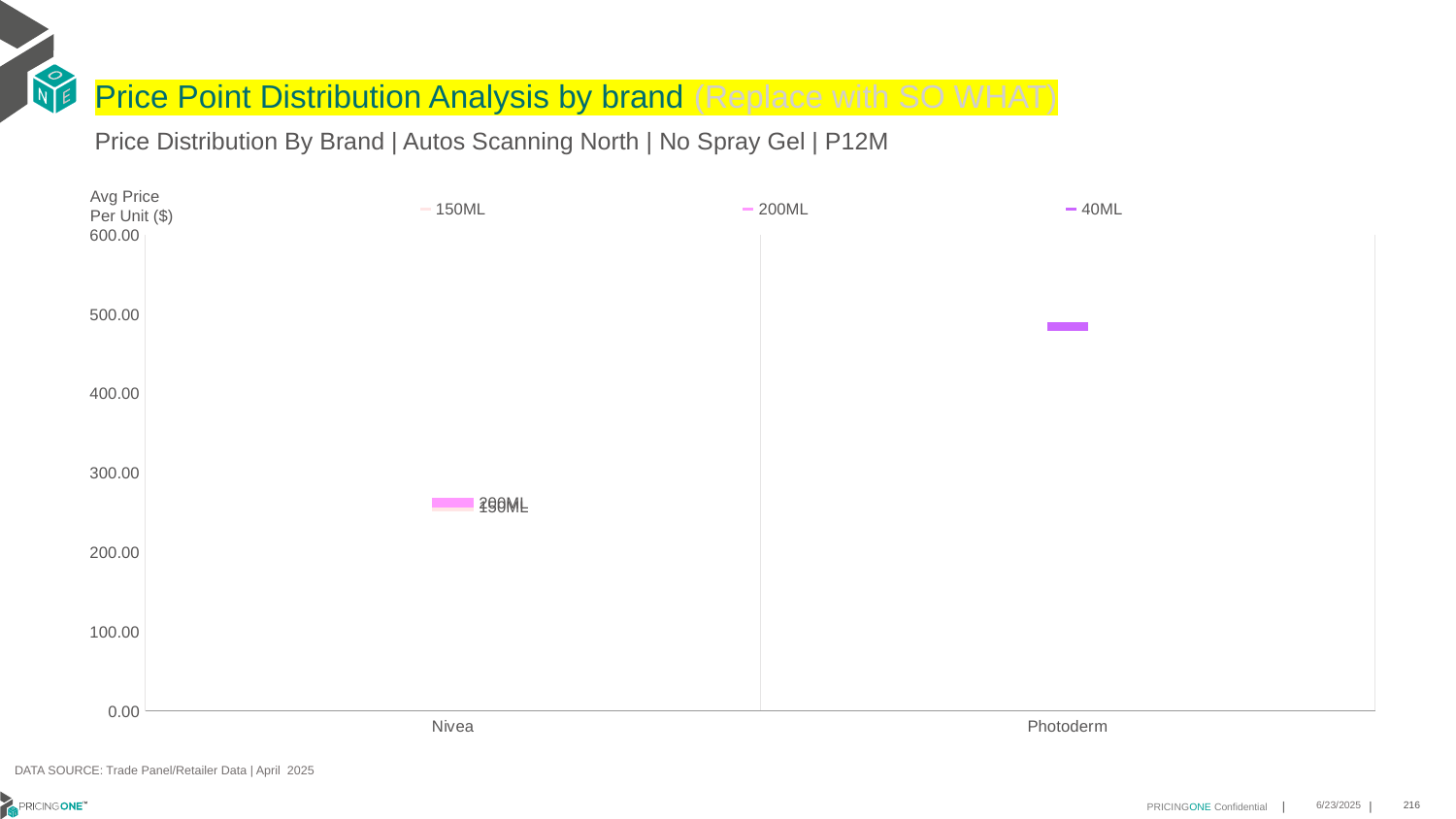

# Price Point Distribution Analysis by brand (Replace with SO WHAT)
Price Distribution By Brand | Autos Scanning North | No Spray Gel | P12M

### Chart

| Category | 150ML | 200ML | 40ML |
|---|---|---|---|
| Nivea | 257.7813 | 262.4125 | None |
| Photoderm | None | None | 484.1768 |
Avg Price
Per Unit ($)
DATA SOURCE: Trade Panel/Retailer Data | April  2025
6/23/2025
216